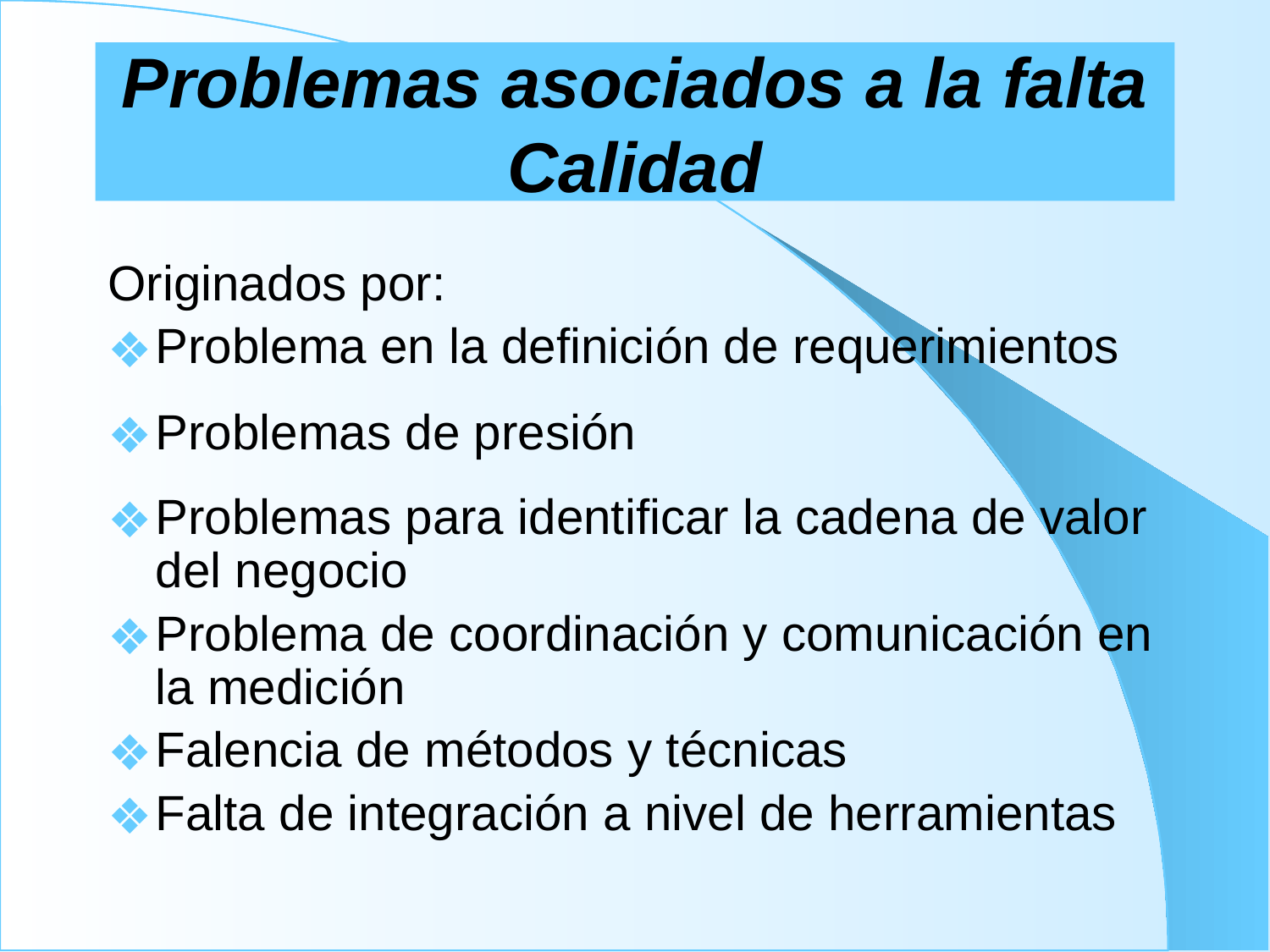

# Problemas asociados a la falta Calidad
Originados por:
Problema en la definición de requerimientos

Problemas de presión

Problemas para identificar la cadena de valor del negocio
Problema de coordinación y comunicación en la medición
Falencia de métodos y técnicas
Falta de integración a nivel de herramientas